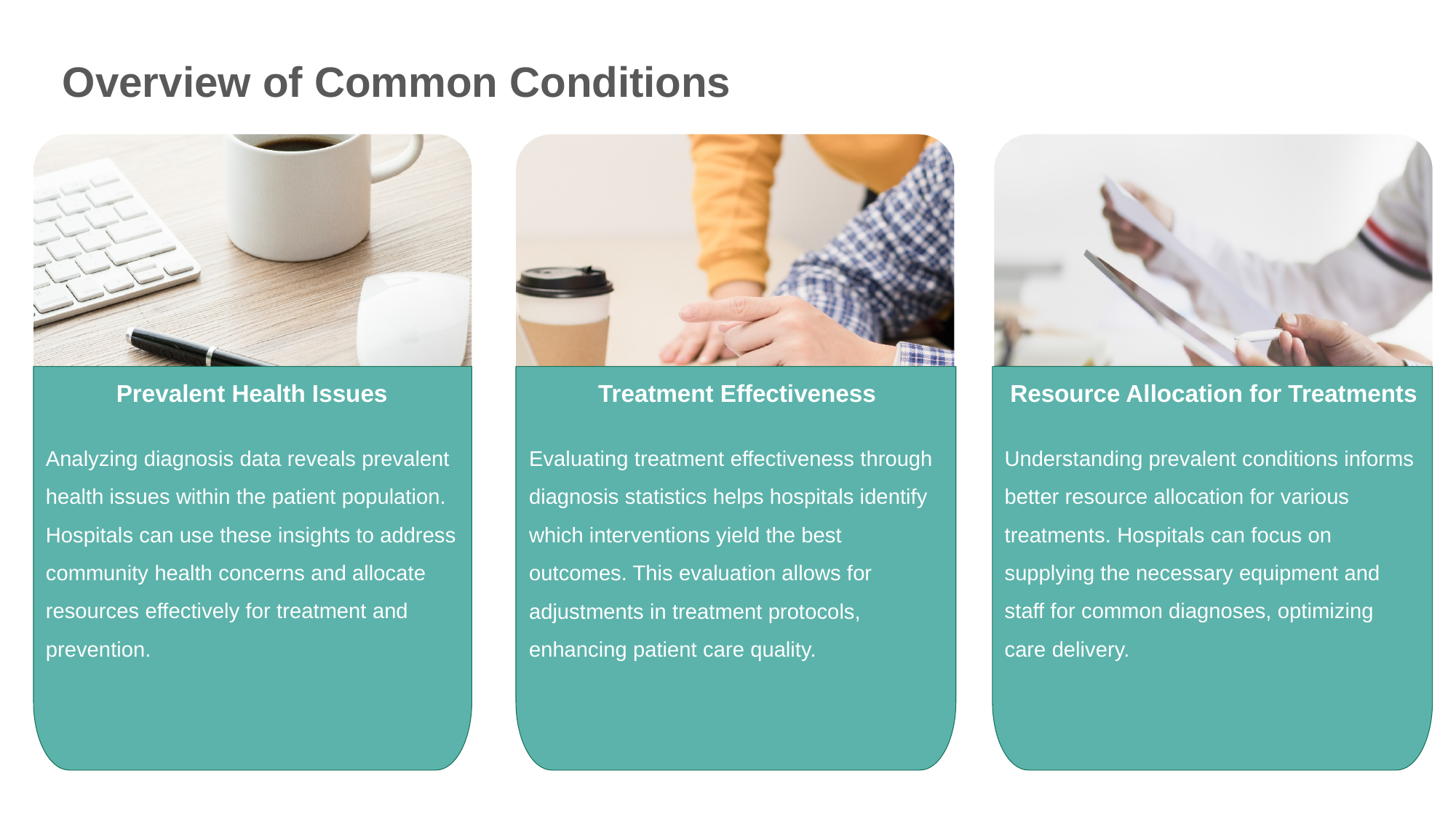

Overview of Common Conditions

Treatment Effectiveness
Resource Allocation for Treatments
Prevalent Health Issues
Analyzing diagnosis data reveals prevalent health issues within the patient population. Hospitals can use these insights to address community health concerns and allocate resources effectively for treatment and prevention.
Understanding prevalent conditions informs better resource allocation for various treatments. Hospitals can focus on supplying the necessary equipment and staff for common diagnoses, optimizing care delivery.
Evaluating treatment effectiveness through diagnosis statistics helps hospitals identify which interventions yield the best outcomes. This evaluation allows for adjustments in treatment protocols, enhancing patient care quality.